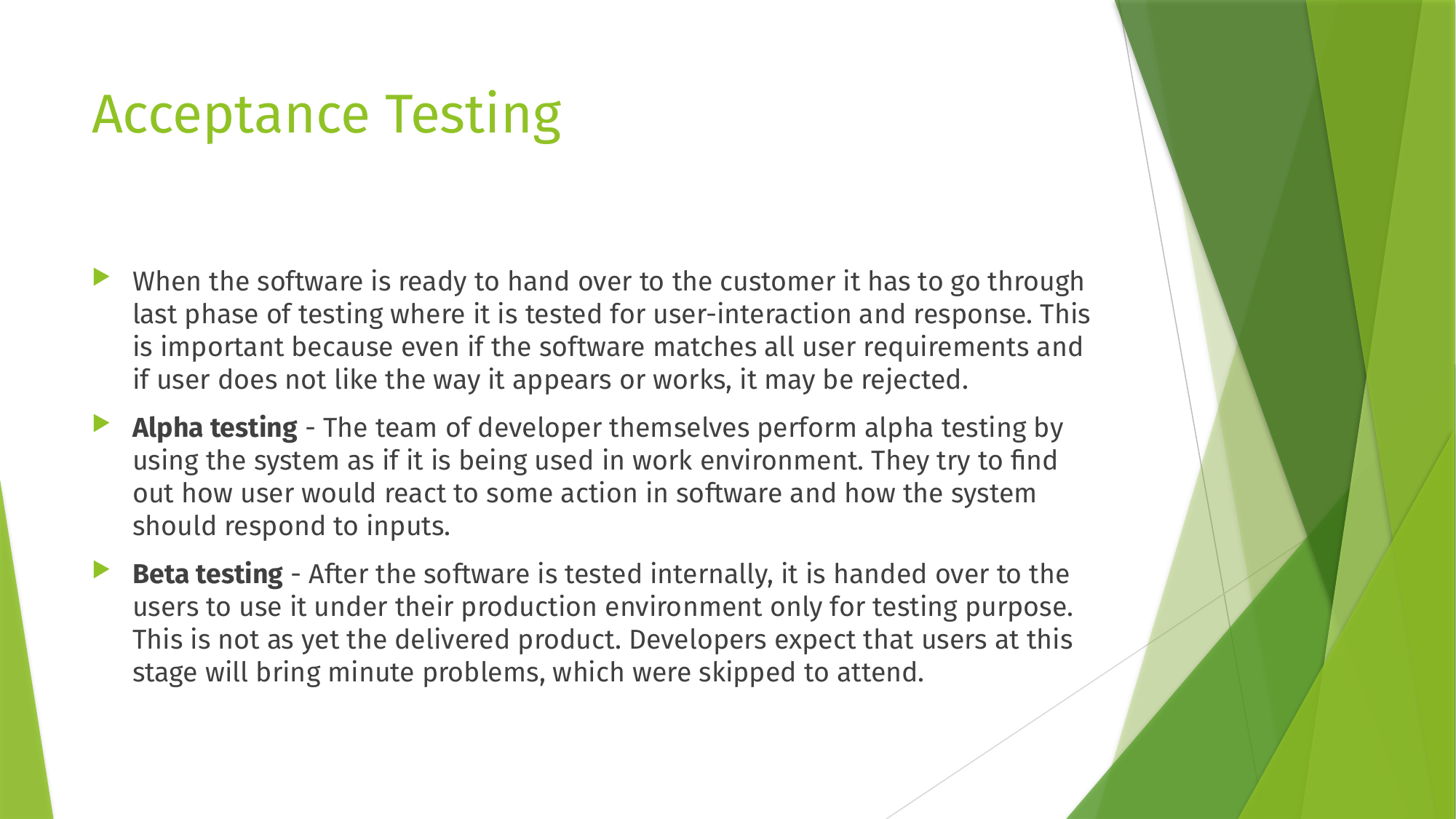

# Acceptance Testing
When the software is ready to hand over to the customer it has to go through last phase of testing where it is tested for user-interaction and response. This is important because even if the software matches all user requirements and if user does not like the way it appears or works, it may be rejected.
Alpha testing - The team of developer themselves perform alpha testing by using the system as if it is being used in work environment. They try to find out how user would react to some action in software and how the system should respond to inputs.
Beta testing - After the software is tested internally, it is handed over to the users to use it under their production environment only for testing purpose. This is not as yet the delivered product. Developers expect that users at this stage will bring minute problems, which were skipped to attend.